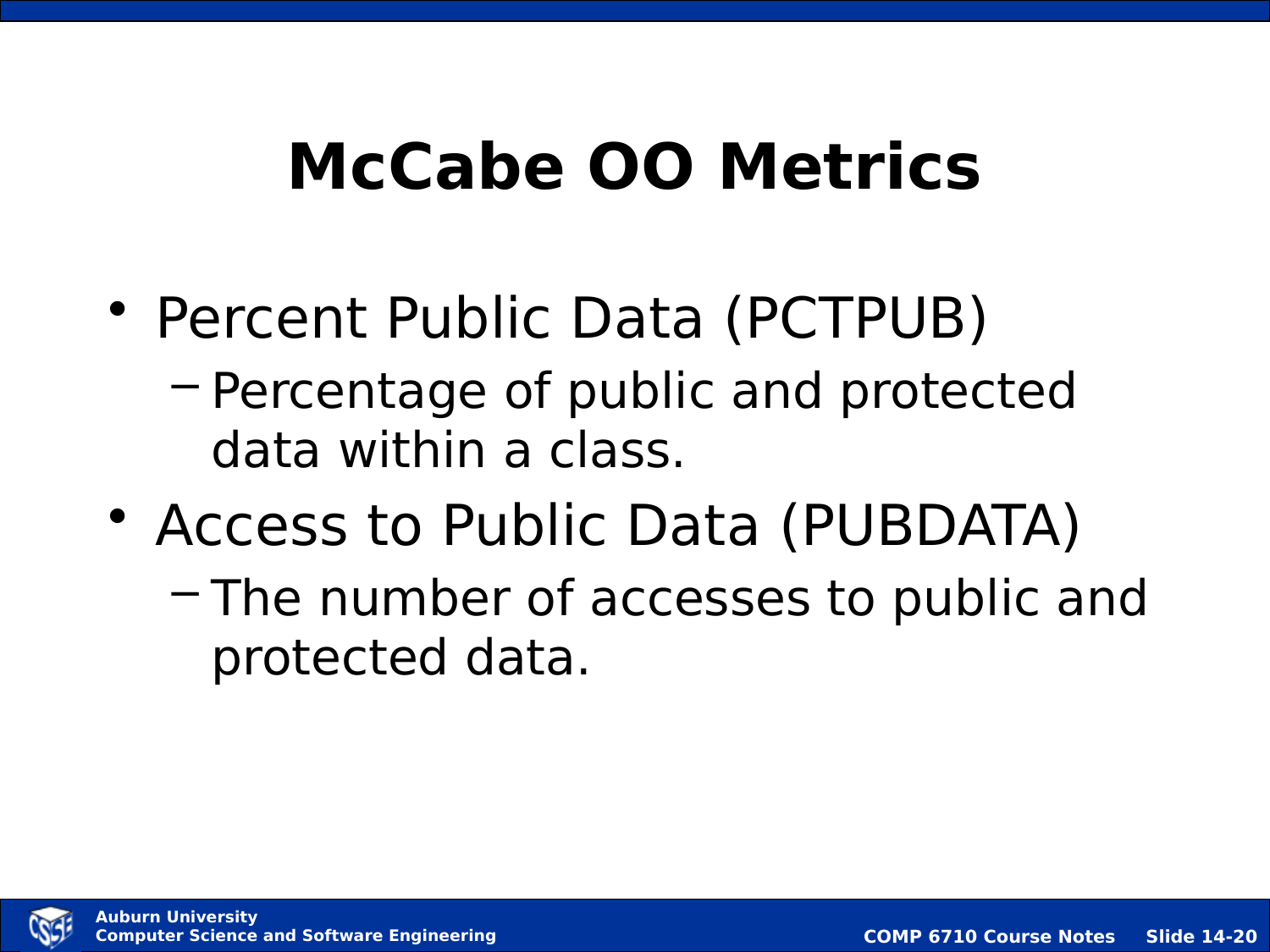

# McCabe OO Metrics
Percent Public Data (PCTPUB)
Percentage of public and protected data within a class.
Access to Public Data (PUBDATA)
The number of accesses to public and protected data.